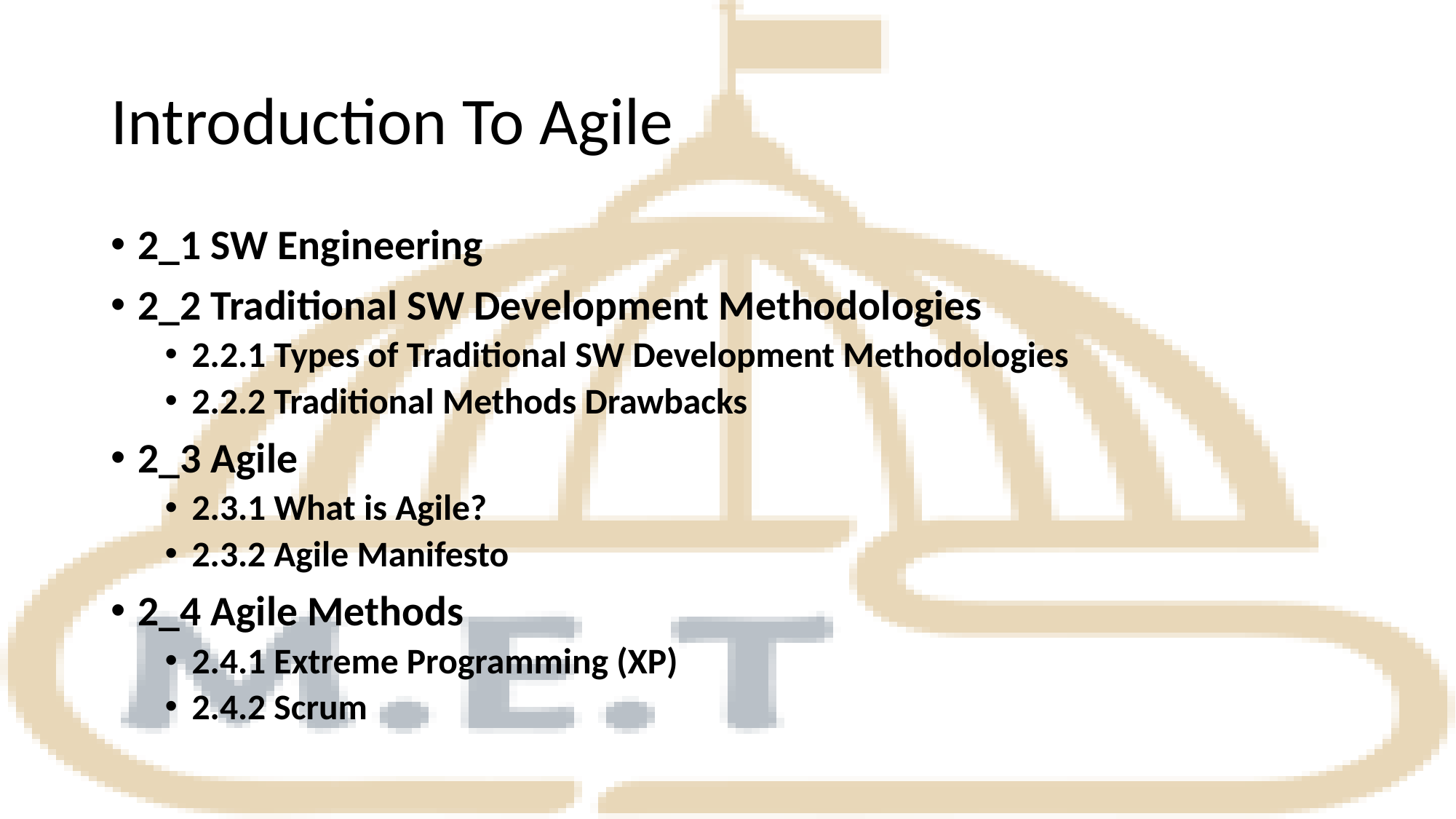

# Introduction To Agile
2_1 SW Engineering
2_2 Traditional SW Development Methodologies
2.2.1 Types of Traditional SW Development Methodologies
2.2.2 Traditional Methods Drawbacks
2_3 Agile
2.3.1 What is Agile?
2.3.2 Agile Manifesto
2_4 Agile Methods
2.4.1 Extreme Programming (XP)
2.4.2 Scrum